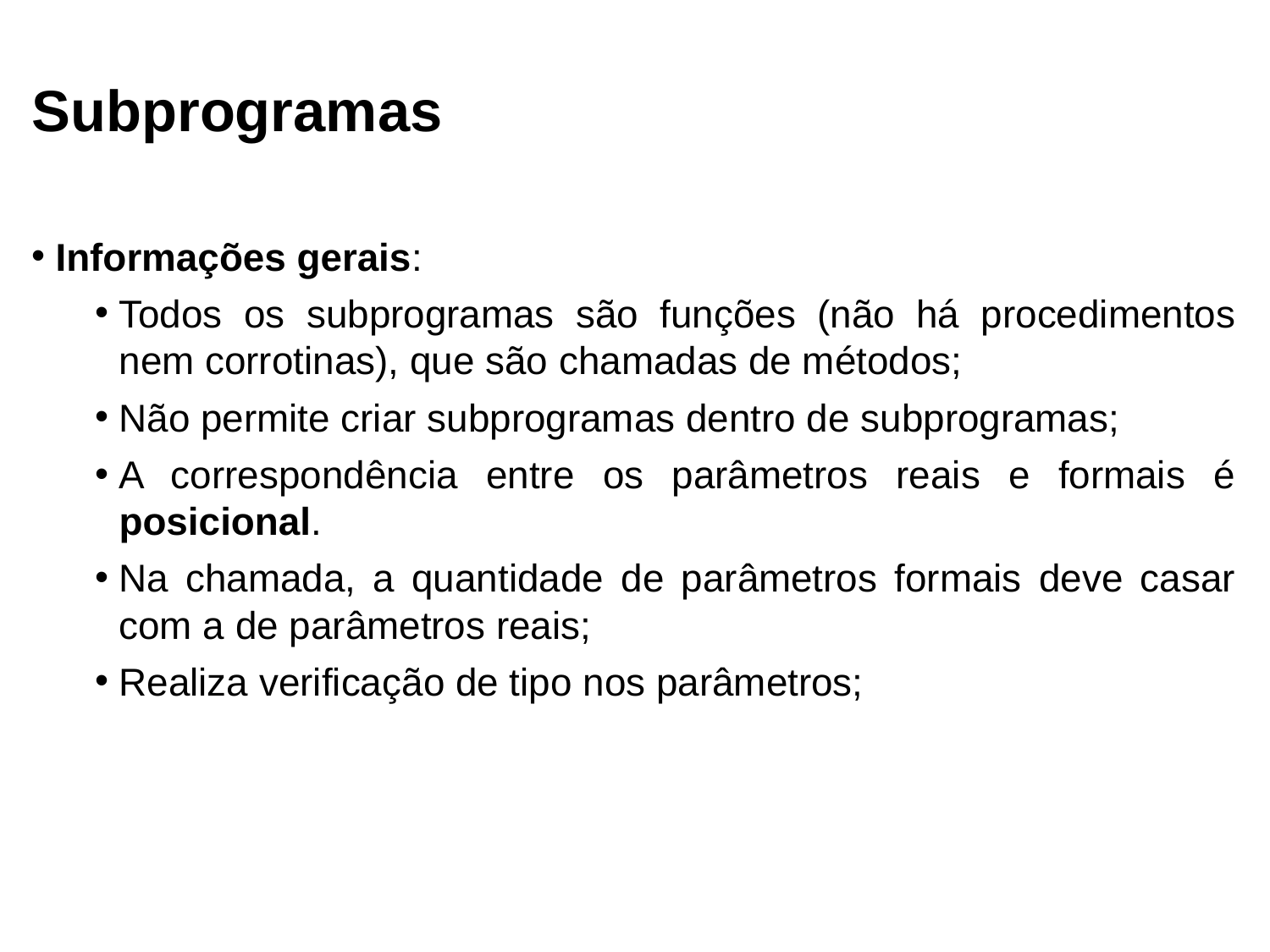

Subprogramas
Informações gerais:
Todos os subprogramas são funções (não há procedimentos nem corrotinas), que são chamadas de métodos;
Não permite criar subprogramas dentro de subprogramas;
A correspondência entre os parâmetros reais e formais é posicional.
Na chamada, a quantidade de parâmetros formais deve casar com a de parâmetros reais;
Realiza verificação de tipo nos parâmetros;